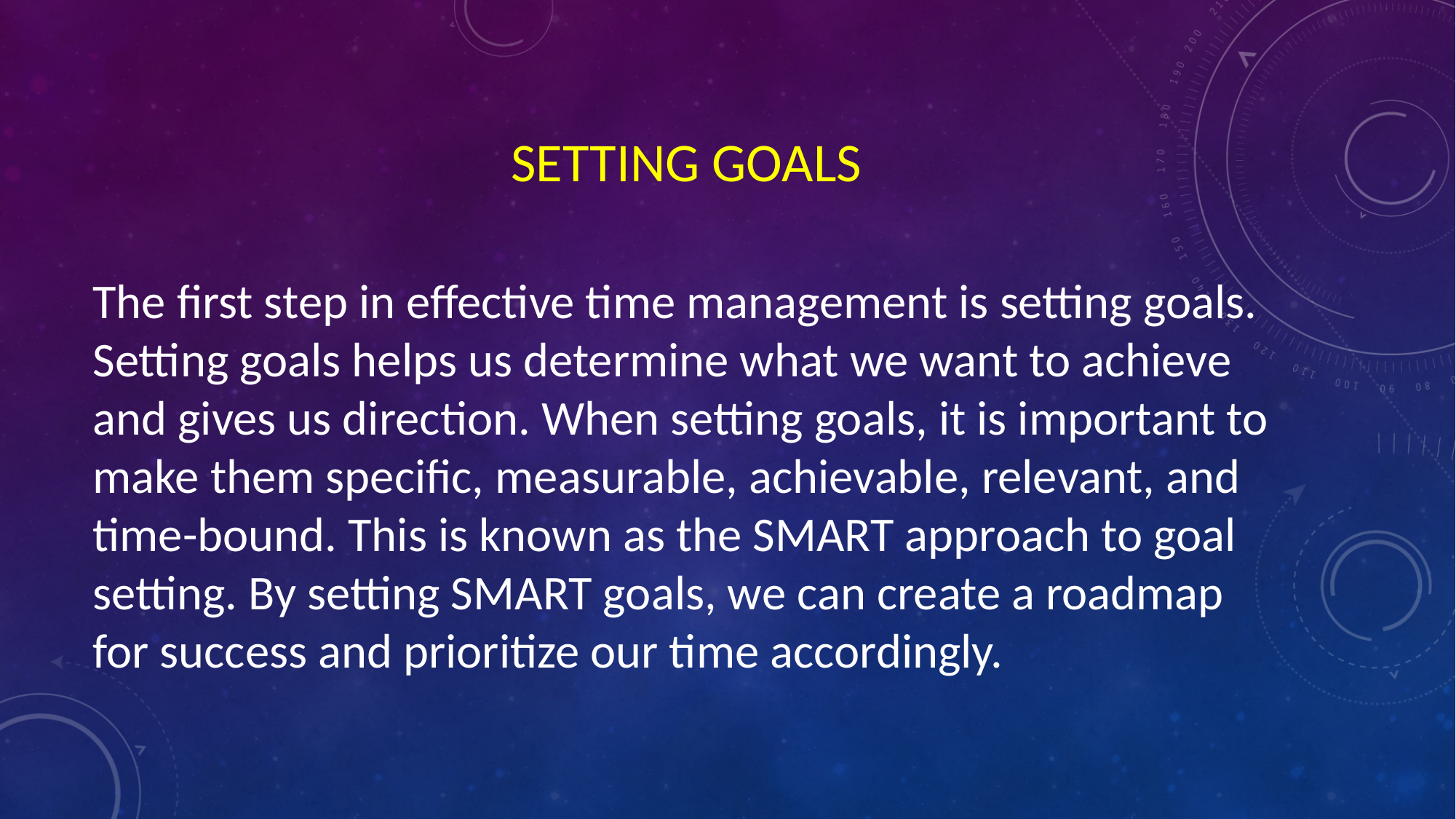

# Setting Goals
The first step in effective time management is setting goals. Setting goals helps us determine what we want to achieve and gives us direction. When setting goals, it is important to make them specific, measurable, achievable, relevant, and time-bound. This is known as the SMART approach to goal setting. By setting SMART goals, we can create a roadmap for success and prioritize our time accordingly.